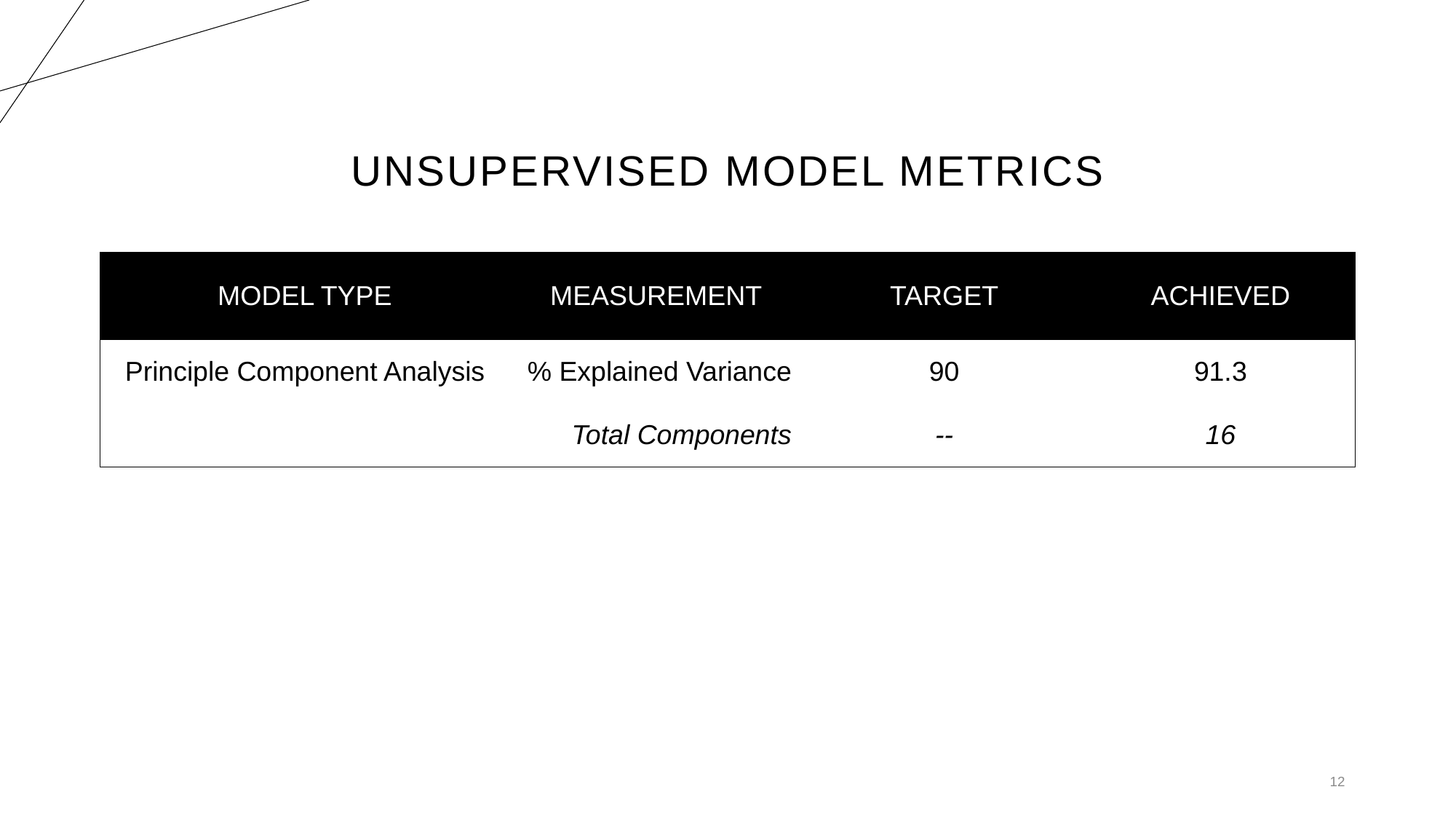

# Unsupervised Model metrics
| MODEL TYPE | MEASUREMENT | TARGET | ACHIEVED |
| --- | --- | --- | --- |
| Principle Component Analysis | % Explained Variance | 90 | 91.3 |
|  | Total Components | -- | 16 |
12